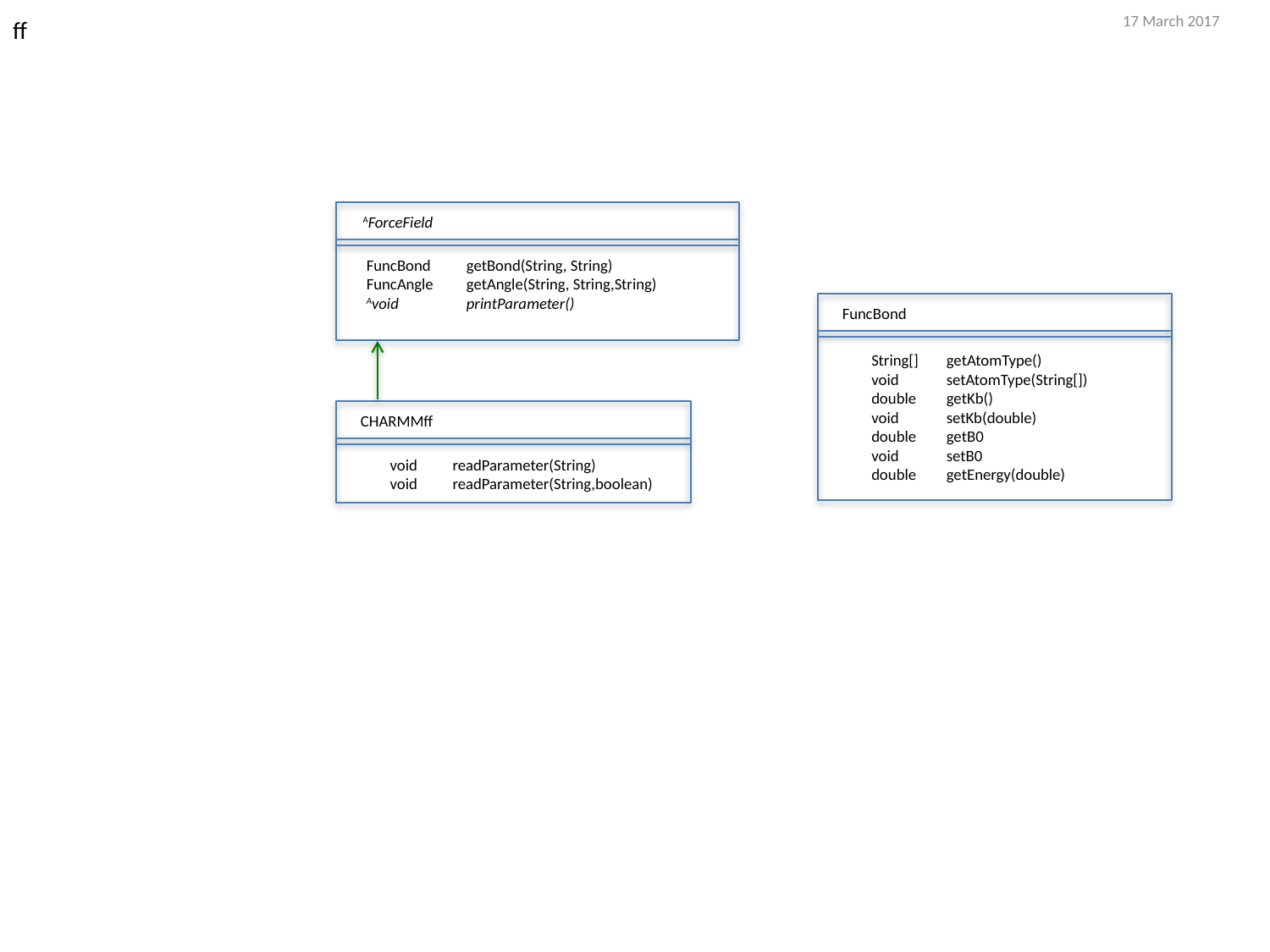

17 March 2017
ff

AForceField
FuncBond	getBond(String, String)
FuncAngle	getAngle(String, String,String)
Avoid	printParameter()

FuncBond
String[]	getAtomType()
void	setAtomType(String[])
double	getKb()
void	setKb(double)
double	getB0
void	setB0
double	getEnergy(double)

CHARMMff
void	readParameter(String)
void	readParameter(String,boolean)